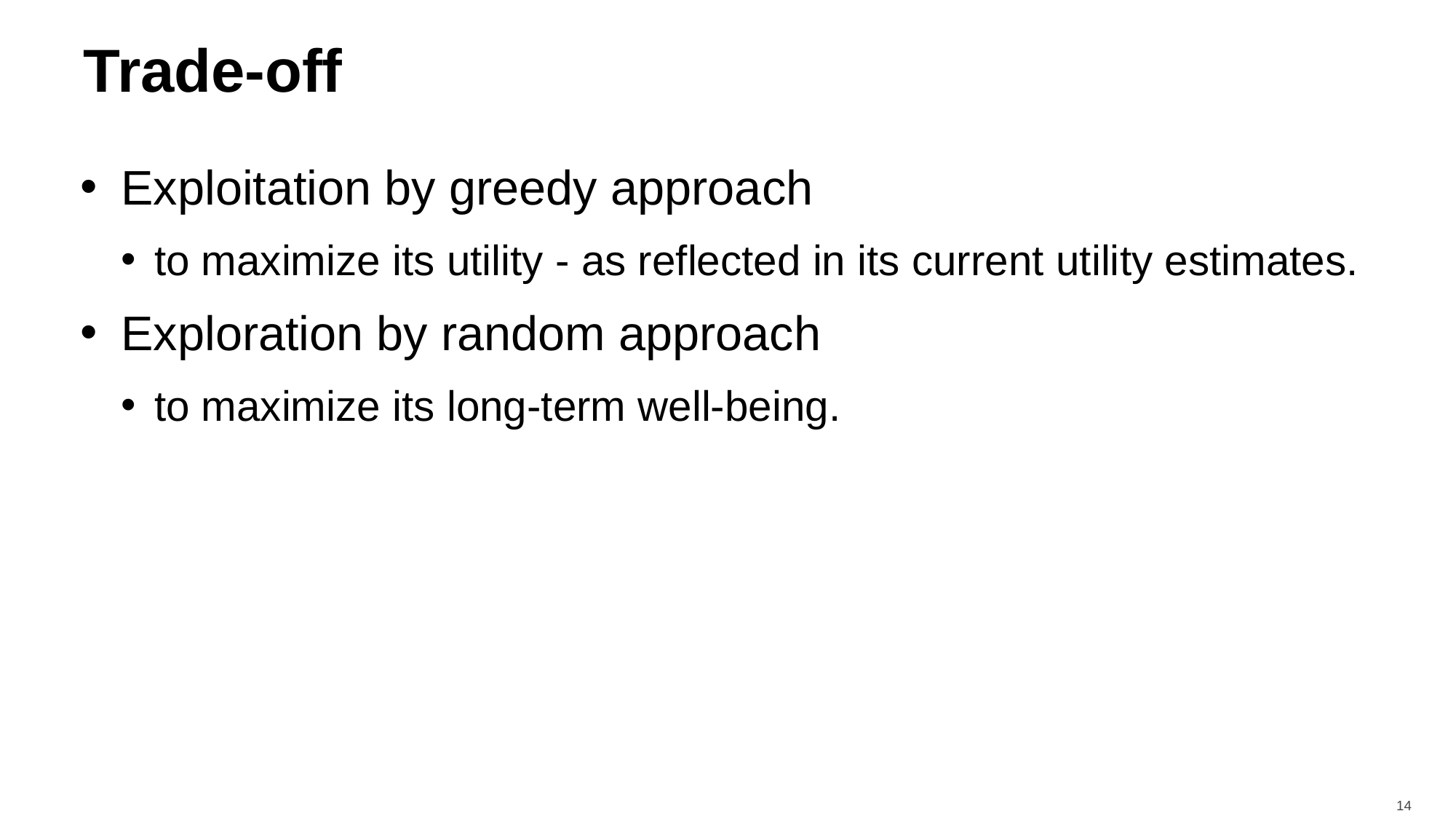

# Trade-off
Exploitation by greedy approach
to maximize its utility - as reflected in its current utility estimates.
Exploration by random approach
to maximize its long-term well-being.

14